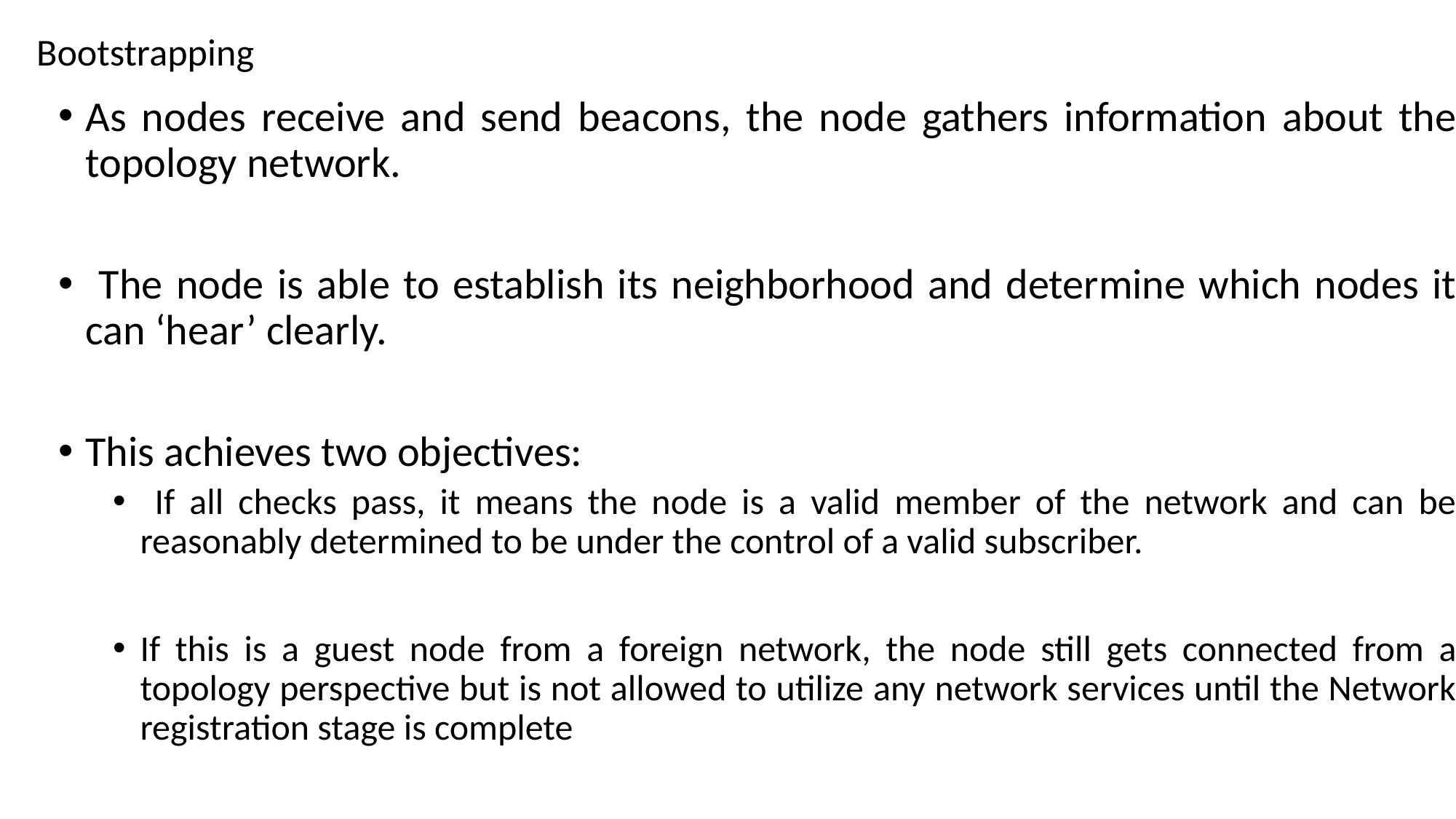

# Bootstrapping
As nodes receive and send beacons, the node gathers information about the topology network.

 The node is able to establish its neighborhood and determine which nodes it can ‘hear’ clearly.

This achieves two objectives:
 If all checks pass, it means the node is a valid member of the network and can be reasonably determined to be under the control of a valid subscriber.

If this is a guest node from a foreign network, the node still gets connected from a topology perspective but is not allowed to utilize any network services until the Network registration stage is complete